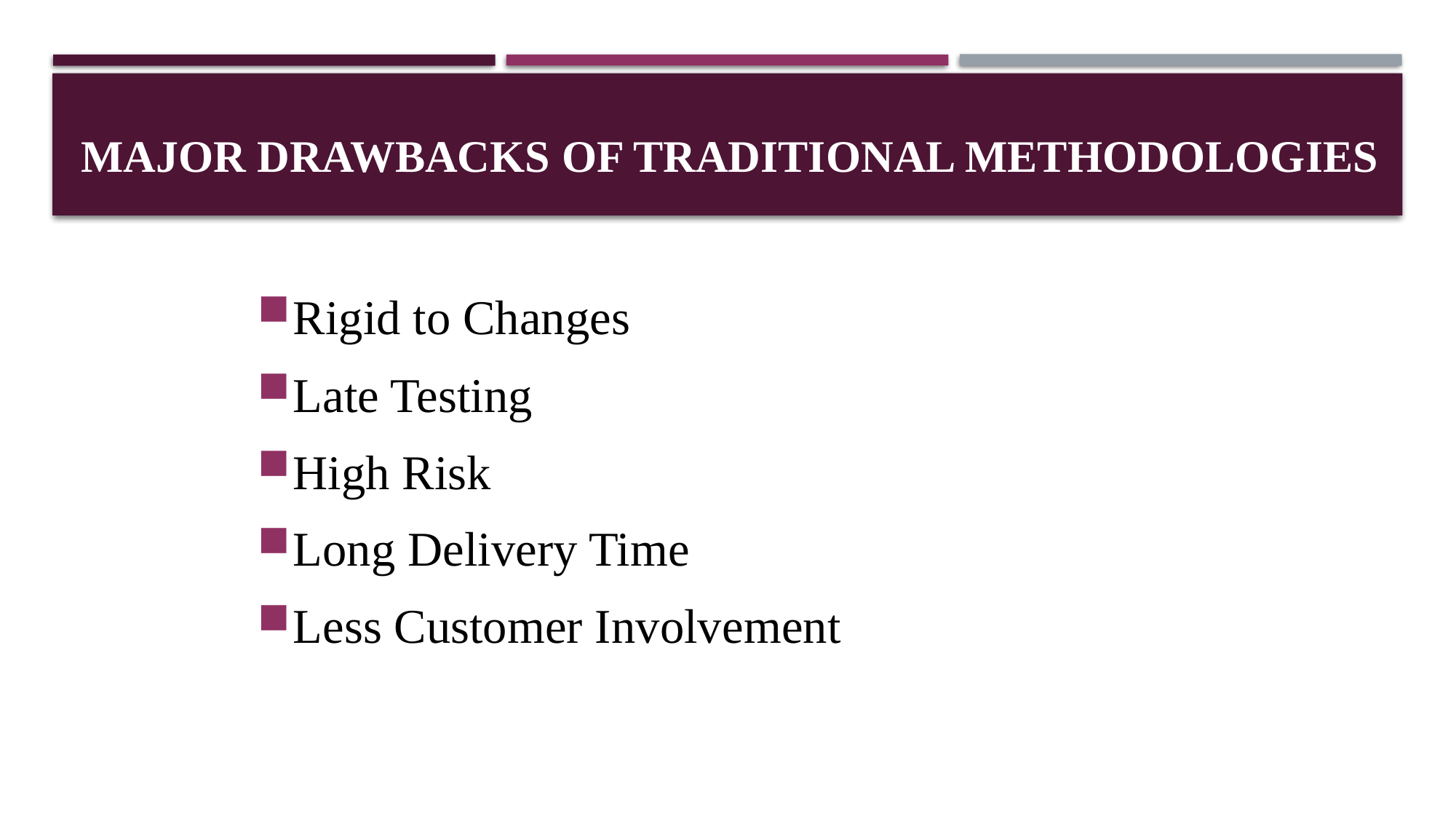

# Major Drawbacks of Traditional Methodologies
Rigid to Changes
Late Testing
High Risk
Long Delivery Time
Less Customer Involvement